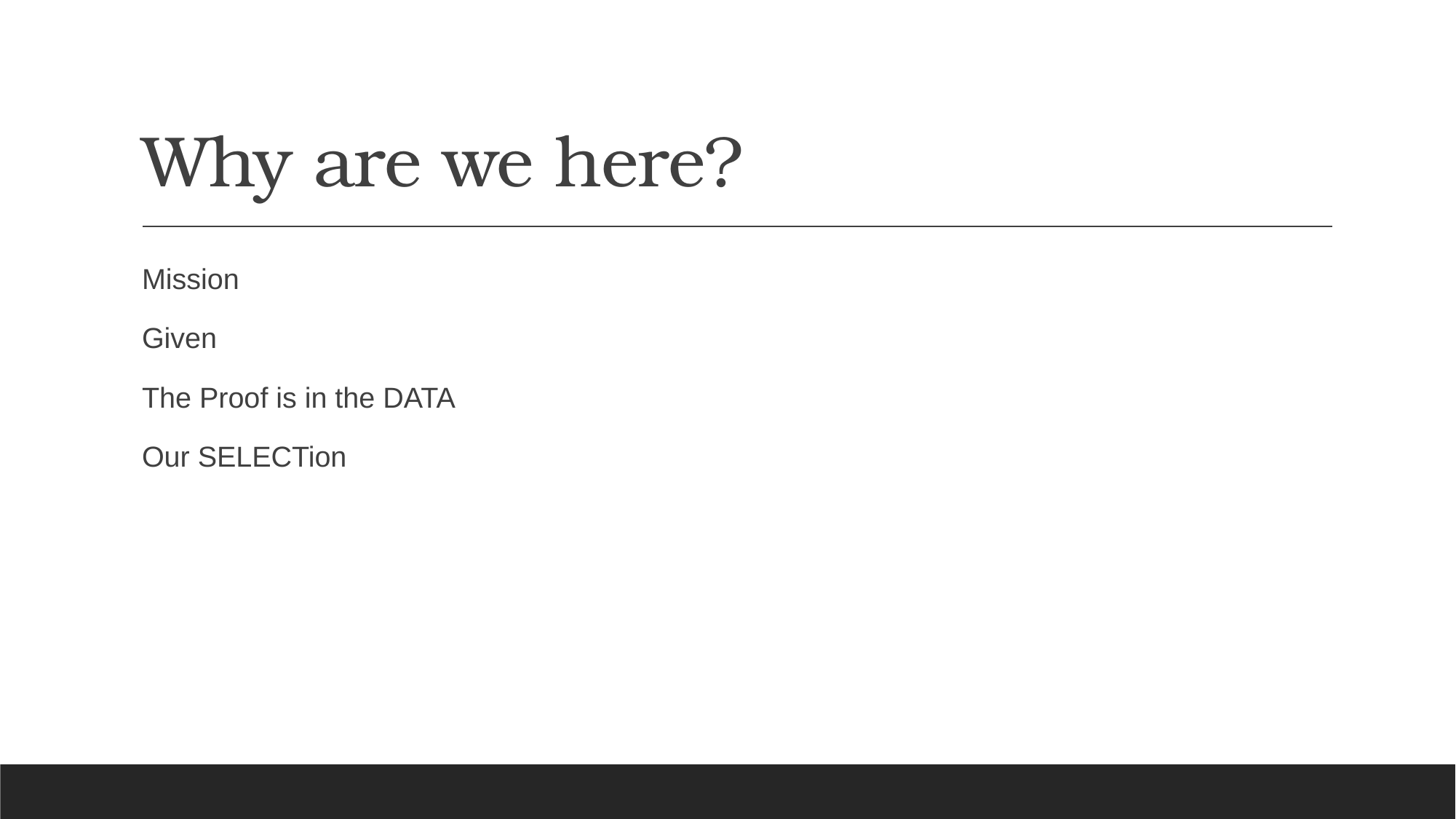

# Why are we here?
Mission
Given
The Proof is in the DATA
Our SELECTion